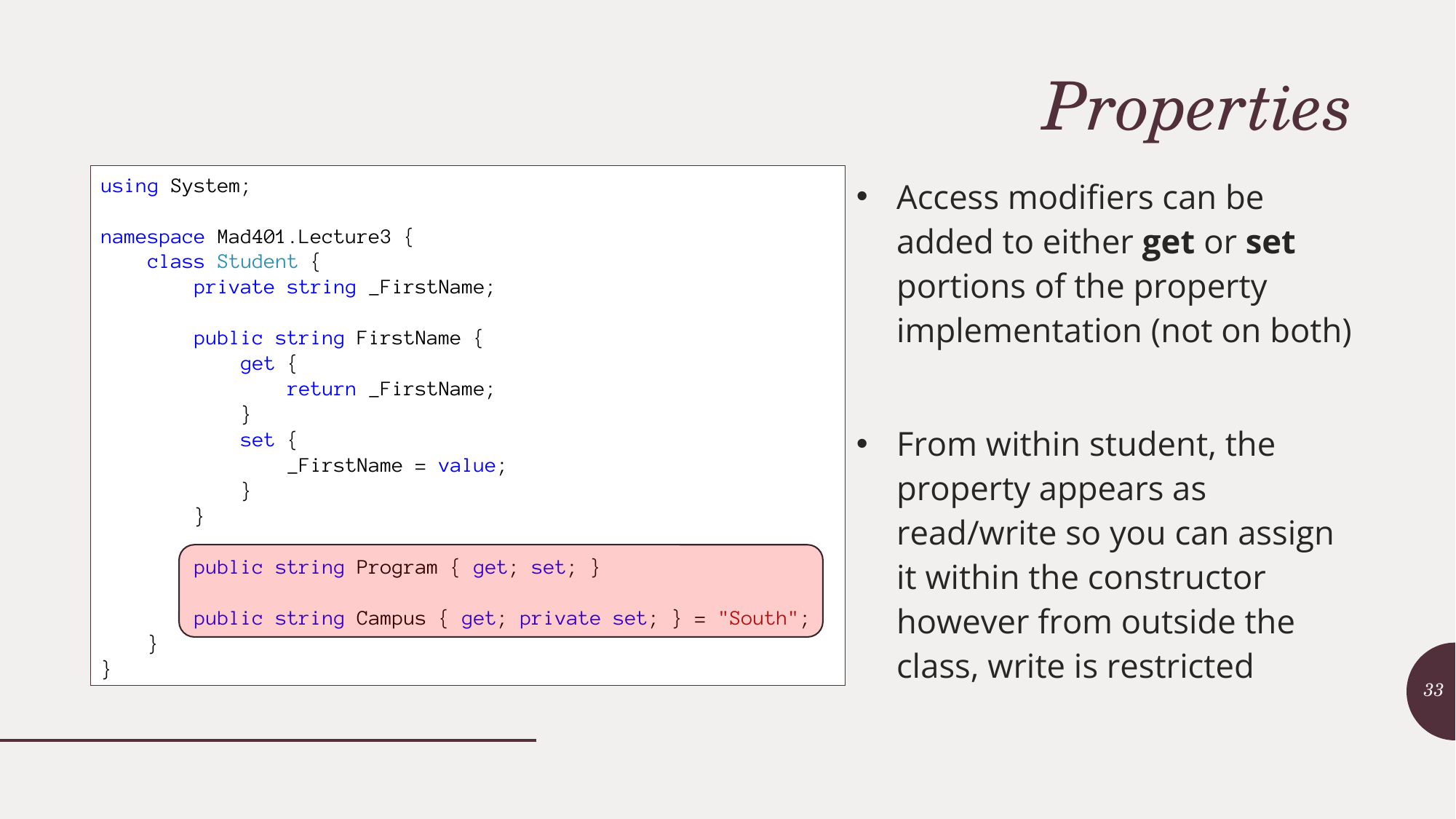

# Properties
using System;

namespace Mad401.Lecture3 {
    class Student {
        private string _FirstName;

        public string FirstName {
            get {
                return _FirstName;
            }
            set {
                _FirstName = value;
            }
        }

        public string Program { get; set; }

        public string Campus { get; private set; } = "South";
    }
}
Access modifiers can be added to either get or set portions of the property implementation (not on both)

From within student, the property appears as read/write so you can assign it within the constructor however from outside the class, write is restricted

33